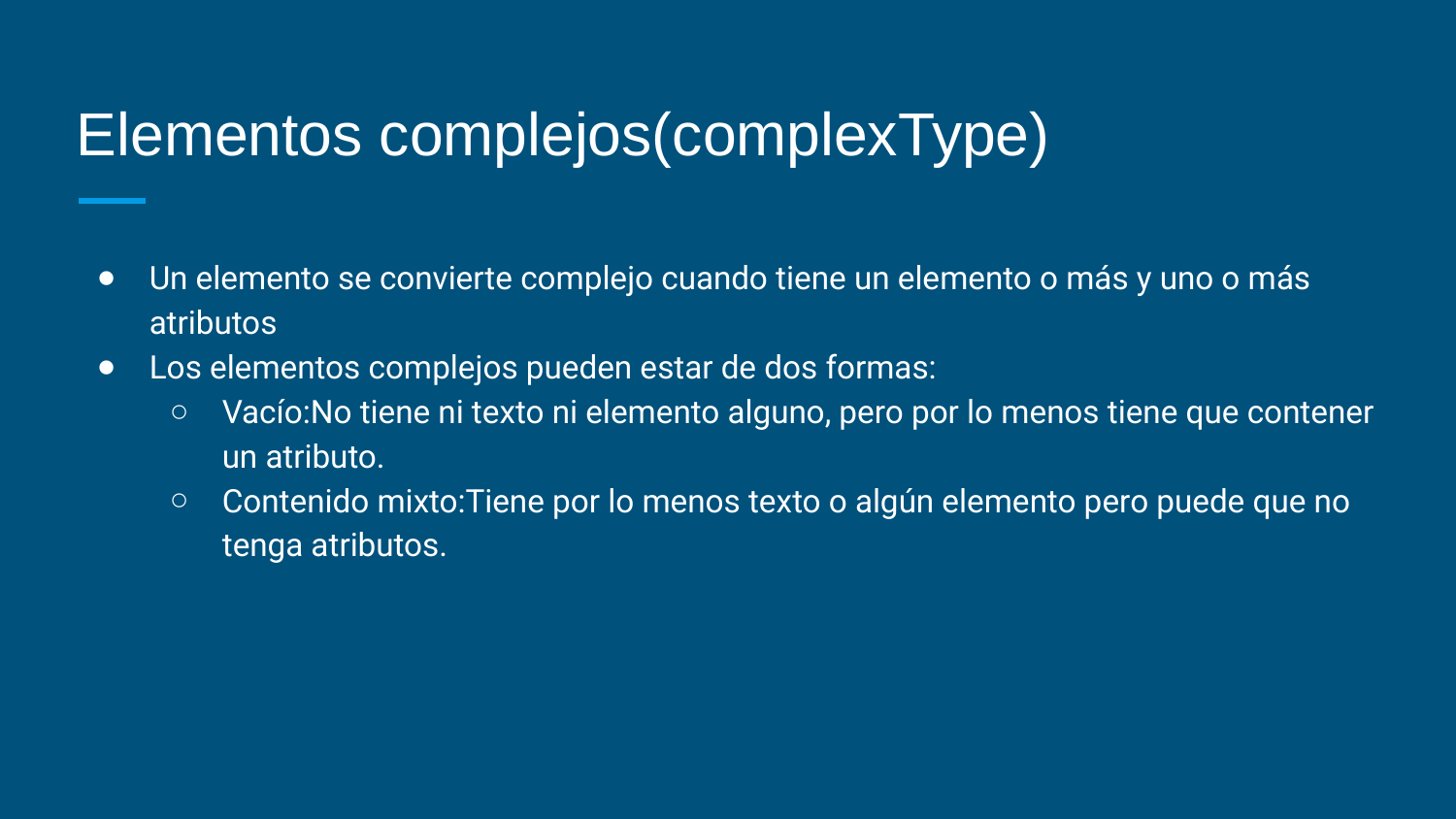

# Elementos complejos(complexType)
Un elemento se convierte complejo cuando tiene un elemento o más y uno o más atributos
Los elementos complejos pueden estar de dos formas:
Vacío:No tiene ni texto ni elemento alguno, pero por lo menos tiene que contener un atributo.
Contenido mixto:Tiene por lo menos texto o algún elemento pero puede que no tenga atributos.